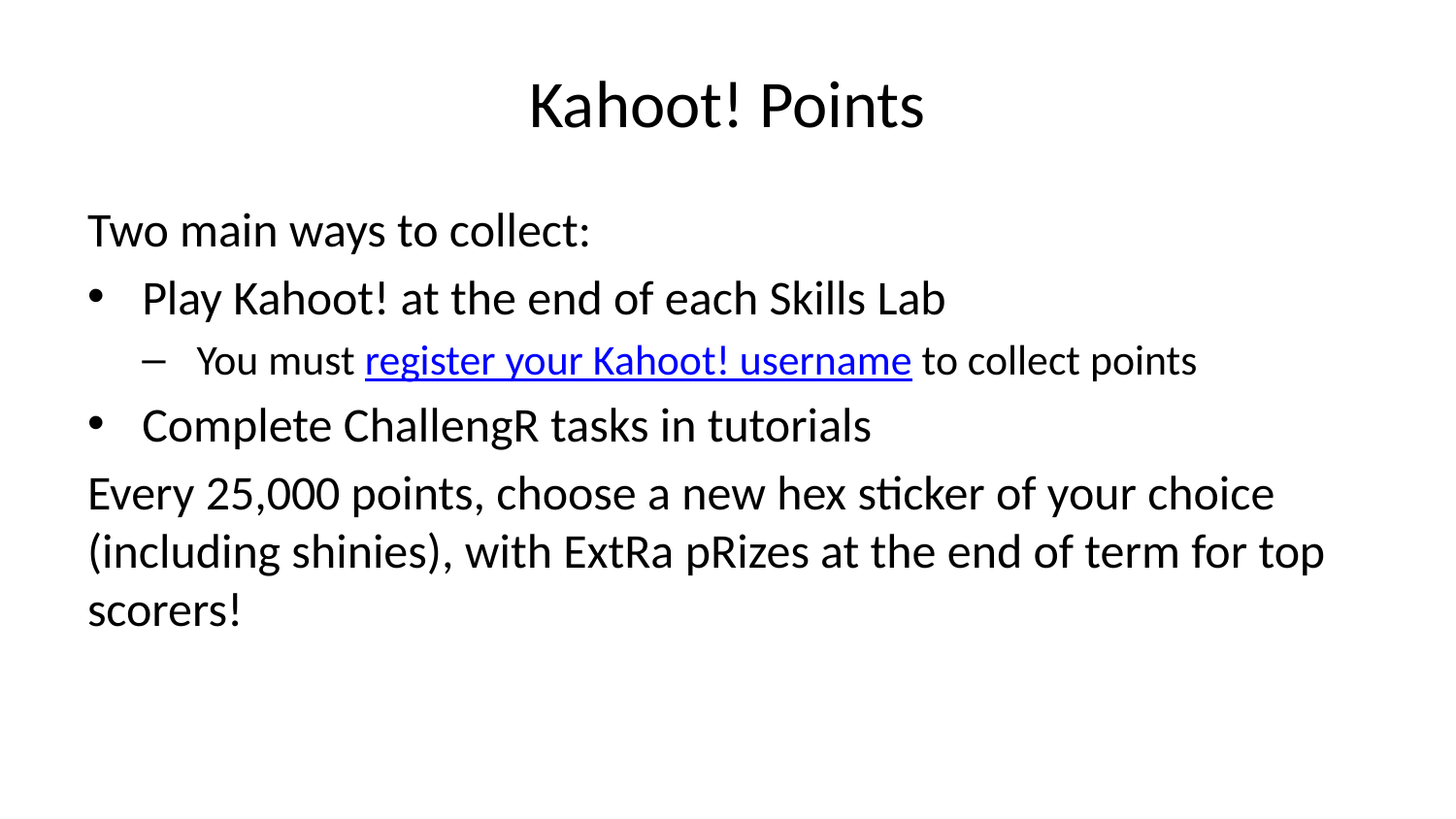

# Kahoot! Points
Two main ways to collect:
Play Kahoot! at the end of each Skills Lab
You must register your Kahoot! username to collect points
Complete ChallengR tasks in tutorials
Every 25,000 points, choose a new hex sticker of your choice (including shinies), with ExtRa pRizes at the end of term for top scorers!